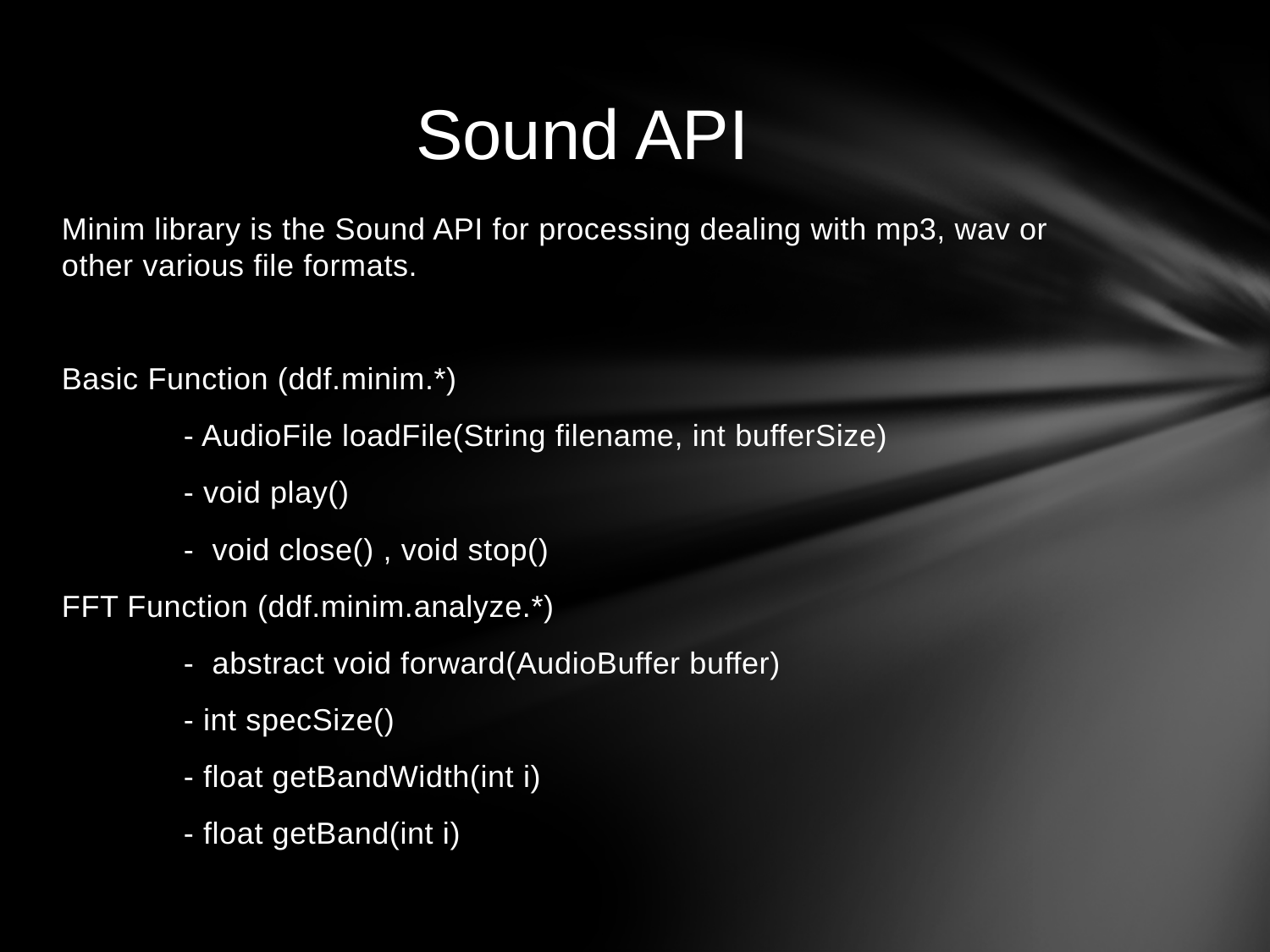

# Sound API
Minim library is the Sound API for processing dealing with mp3, wav or other various file formats.

Basic Function (ddf.minim.*)
	- AudioFile loadFile(String filename, int bufferSize)
	- void play()
	-  void close() , void stop()
FFT Function (ddf.minim.analyze.*)
	-  abstract void forward(AudioBuffer buffer)
	- int specSize()
	- float getBandWidth(int i)
	- float getBand(int i)